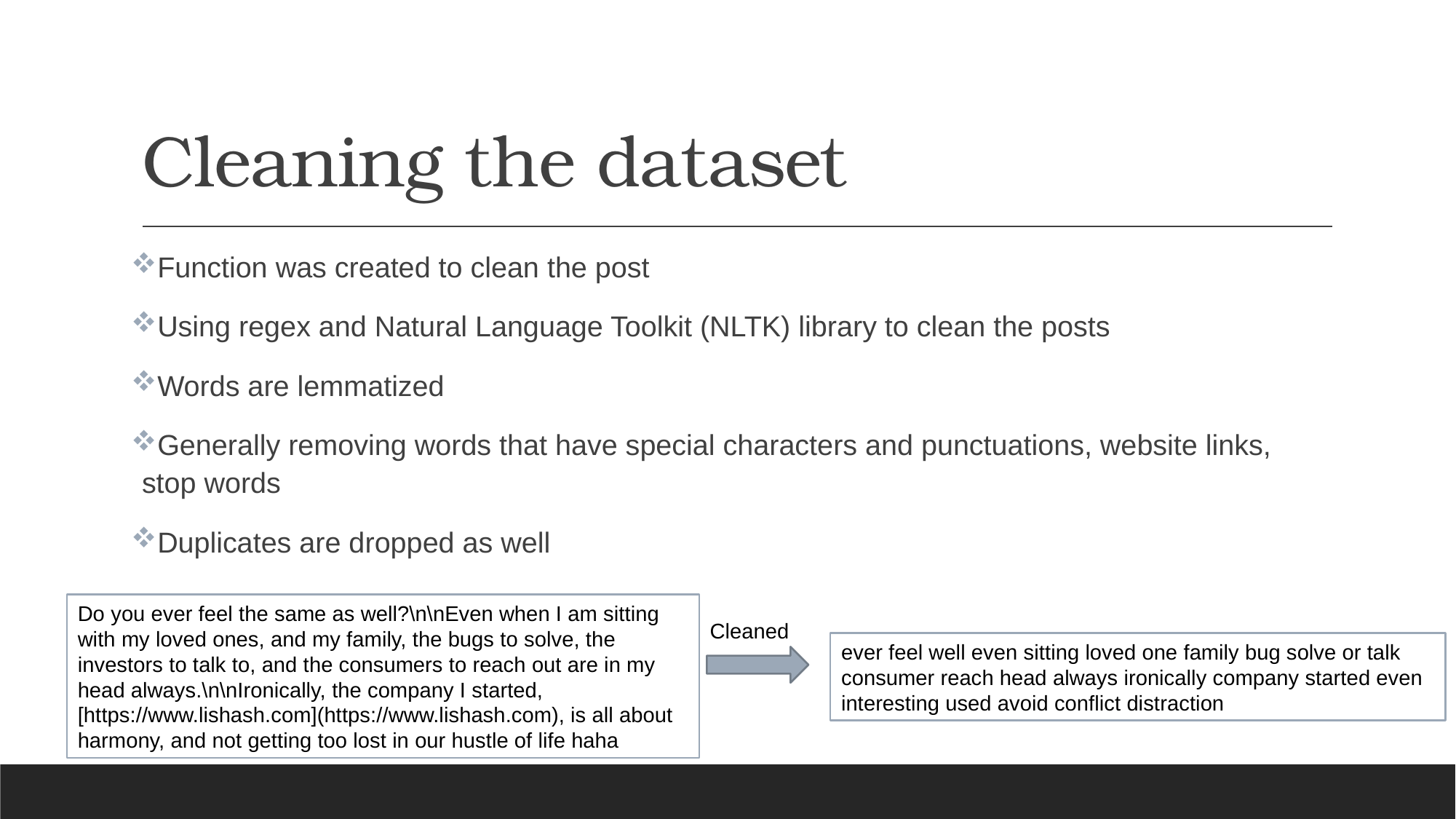

# Cleaning the dataset
Function was created to clean the post
Using regex and Natural Language Toolkit (NLTK) library to clean the posts
Words are lemmatized
Generally removing words that have special characters and punctuations, website links, stop words
Duplicates are dropped as well

Do you ever feel the same as well?\n\nEven when I am sitting with my loved ones, and my family, the bugs to solve, the investors to talk to, and the consumers to reach out are in my head always.\n\nIronically, the company I started, [https://www.lishash.com](https://www.lishash.com), is all about harmony, and not getting too lost in our hustle of life haha
Cleaned
ever feel well even sitting loved one family bug solve or talk consumer reach head always ironically company started even interesting used avoid conflict distraction